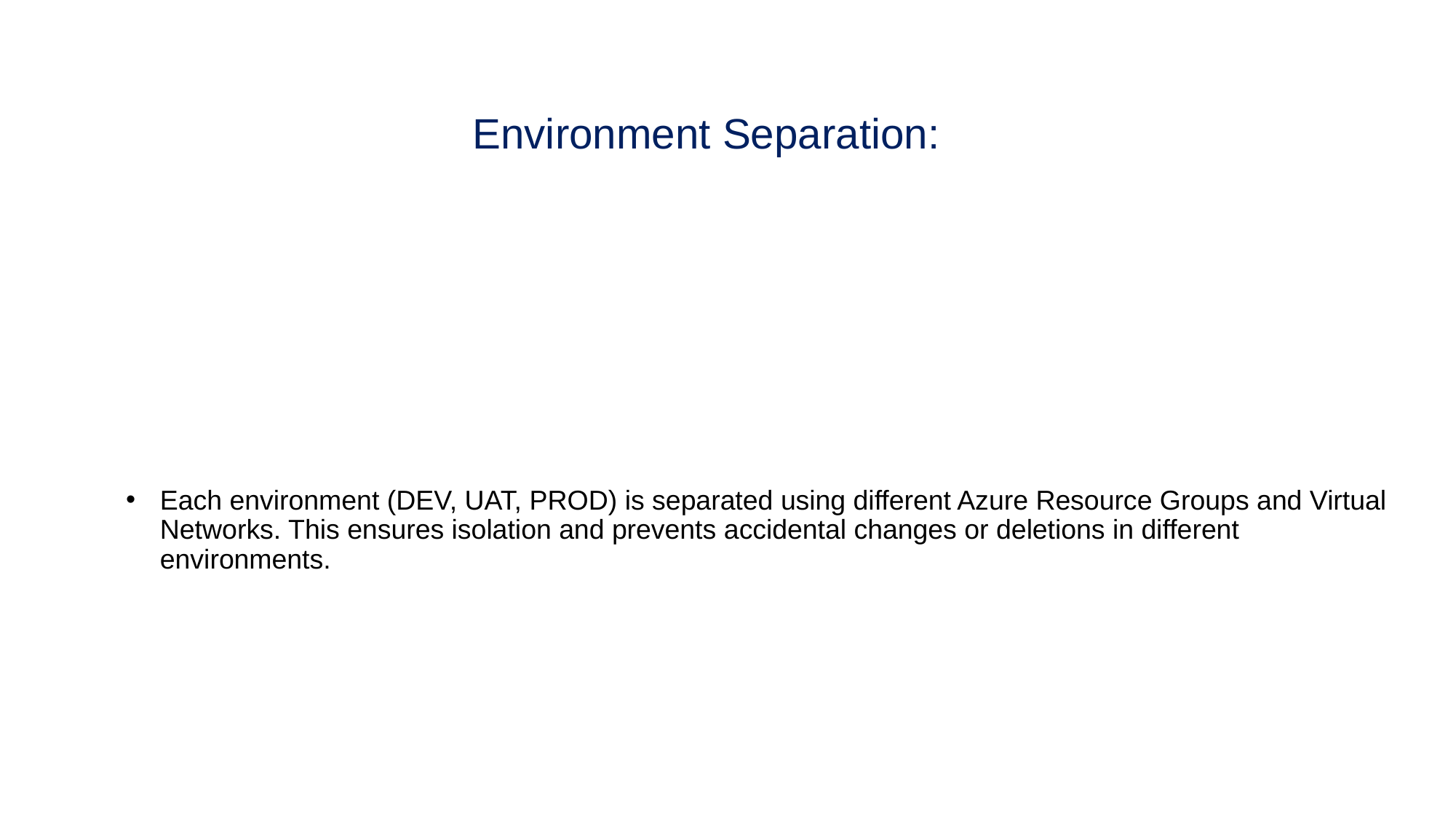

# Environment Separation:
Each environment (DEV, UAT, PROD) is separated using different Azure Resource Groups and Virtual Networks. This ensures isolation and prevents accidental changes or deletions in different environments.